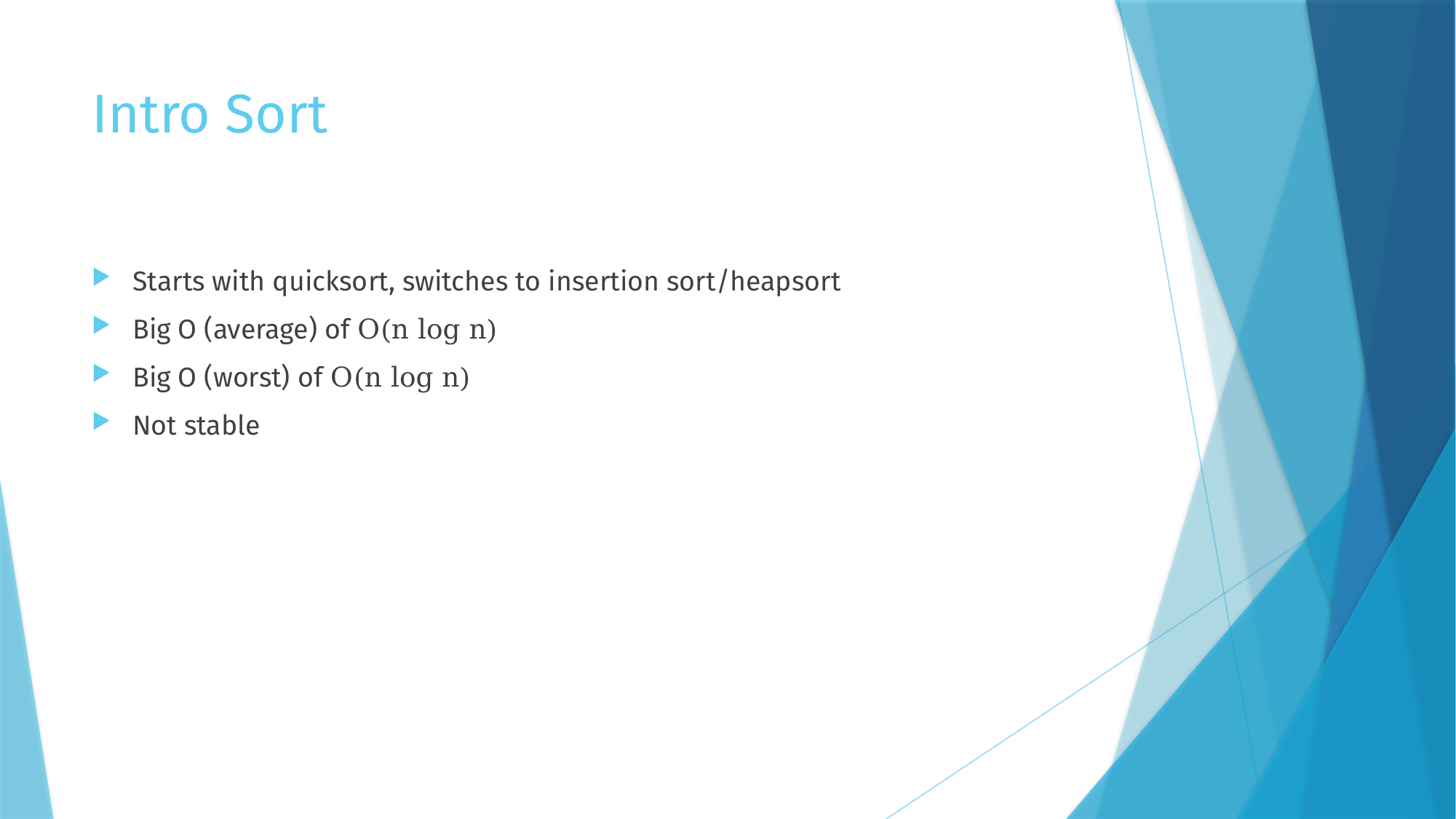

# Intro Sort
Starts with quicksort, switches to insertion sort/heapsort
Big O (average) of O(n log n)
Big O (worst) of O(n log n)
Not stable